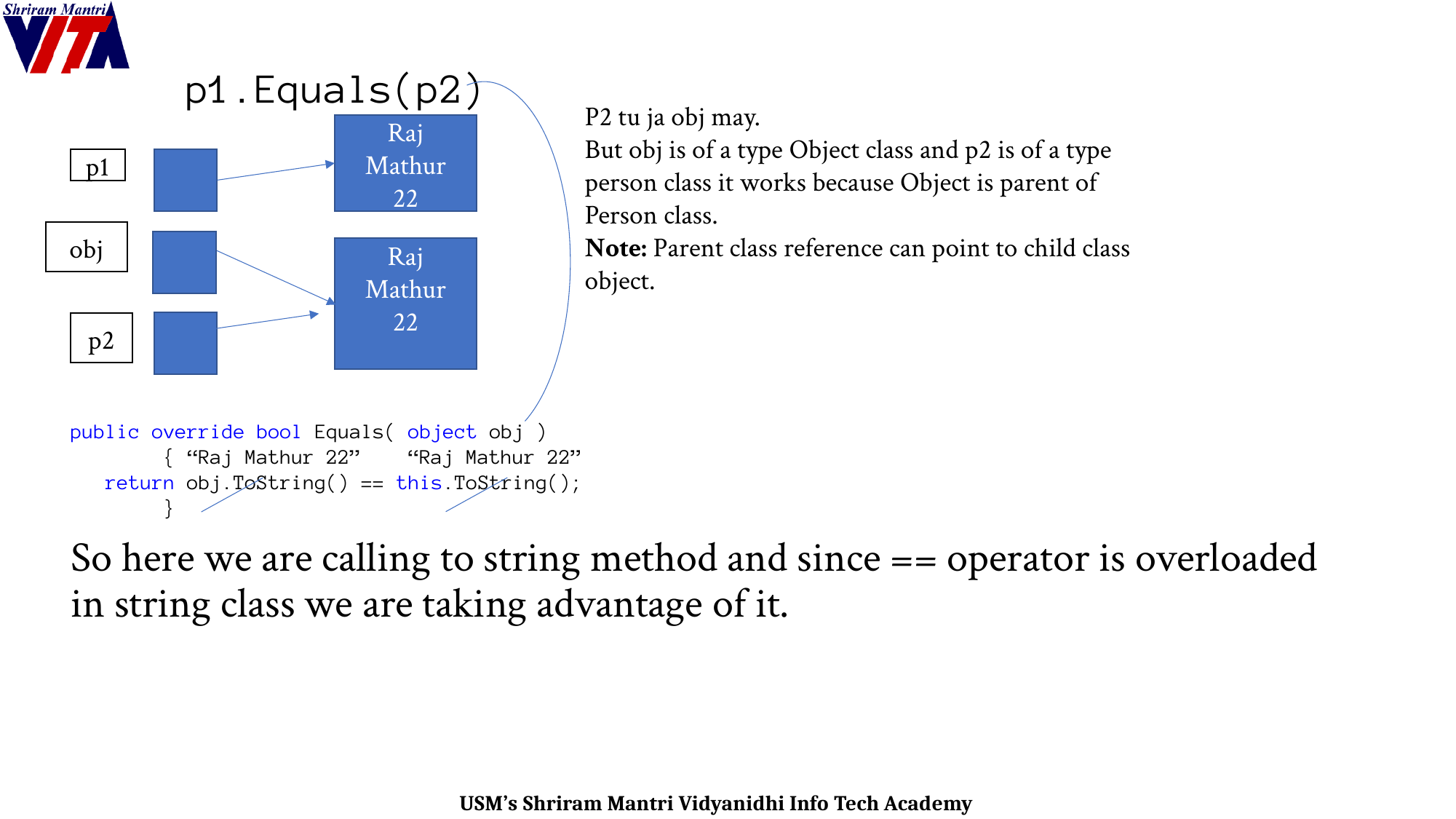

p1.Equals(p2)

public override bool Equals( object obj )
        { “Raj Mathur 22”    “Raj Mathur 22”
   return obj.ToString() == this.ToString();
        }
So here we are calling to string method and since == operator is overloaded in string class we are taking advantage of it.

P2 tu ja obj may.
But obj is of a type Object class and p2 is of a type person class it works because Object is parent of Person class.
Note: Parent class reference can point to child class object.
Raj
Mathur
22
p1

obj

Raj
Mathur
22

p2